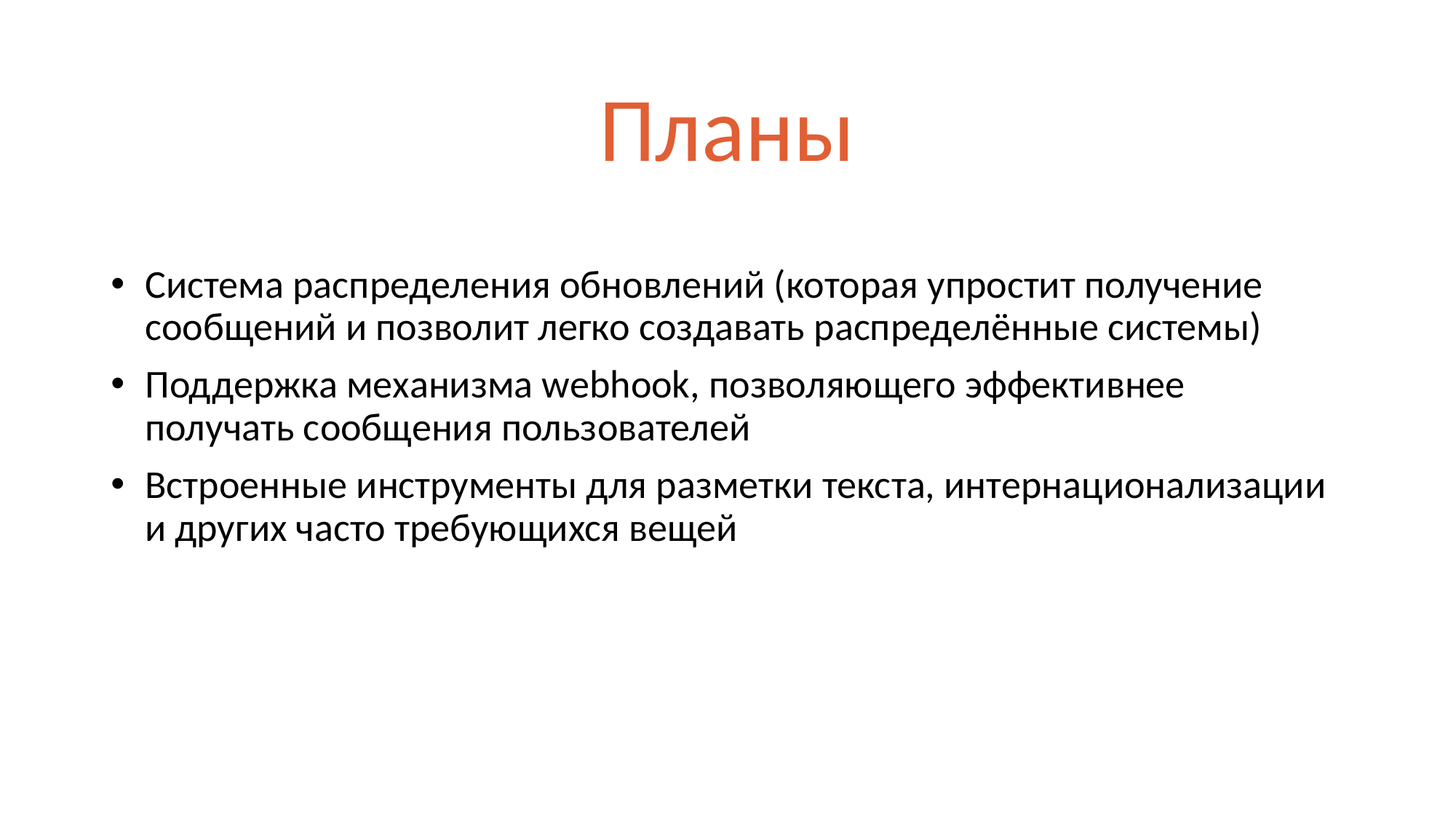

# Планы
Система распределения обновлений (которая упростит получение сообщений и позволит легко создавать распределённые системы)
Поддержка механизма webhook, позволяющего эффективнее получать сообщения пользователей
Встроенные инструменты для разметки текста, интернационализации и других часто требующихся вещей